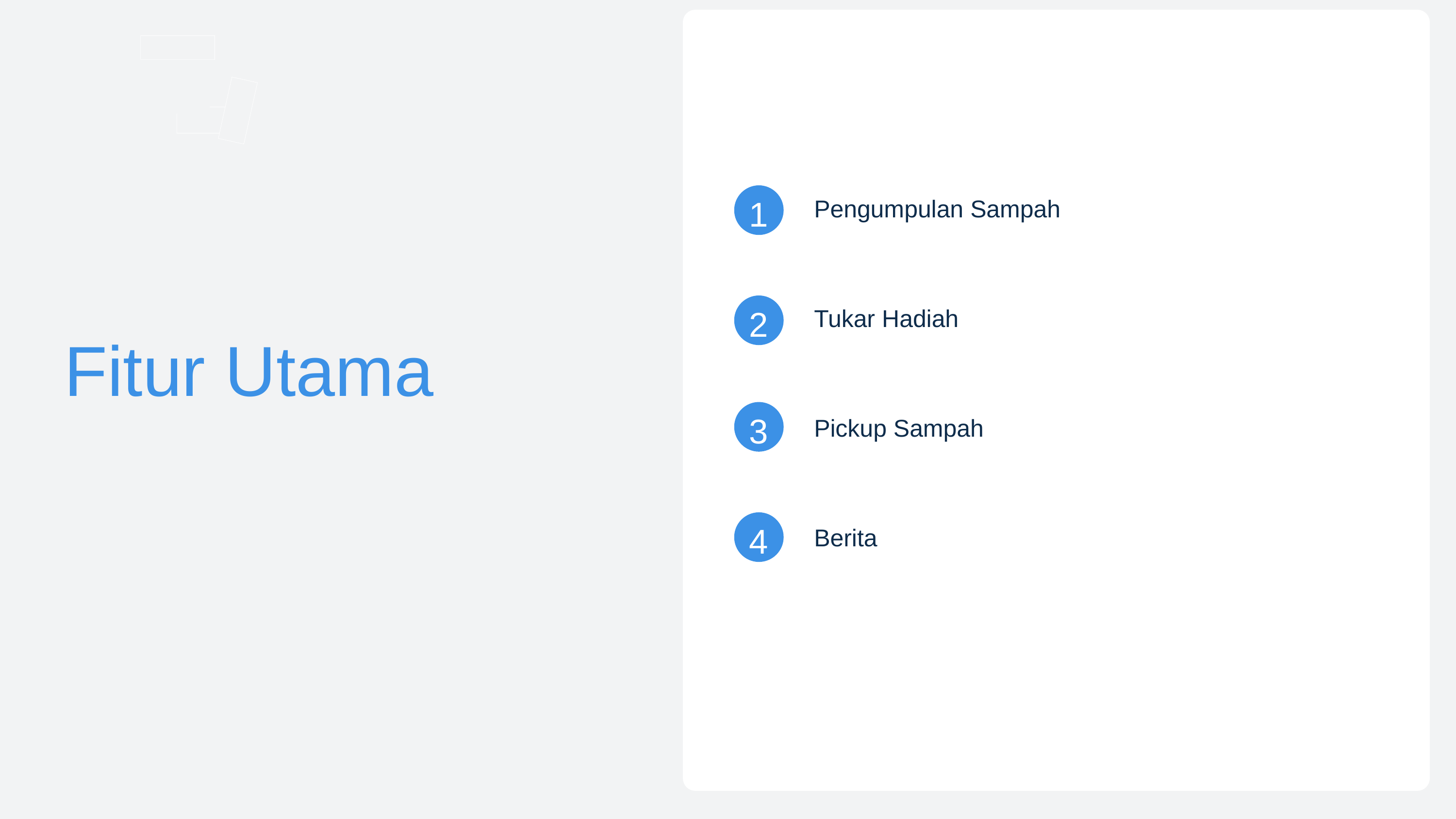

1
Pengumpulan Sampah

2
Tukar Hadiah

3
Pickup Sampah

4
Berita
5
Fitur Utama